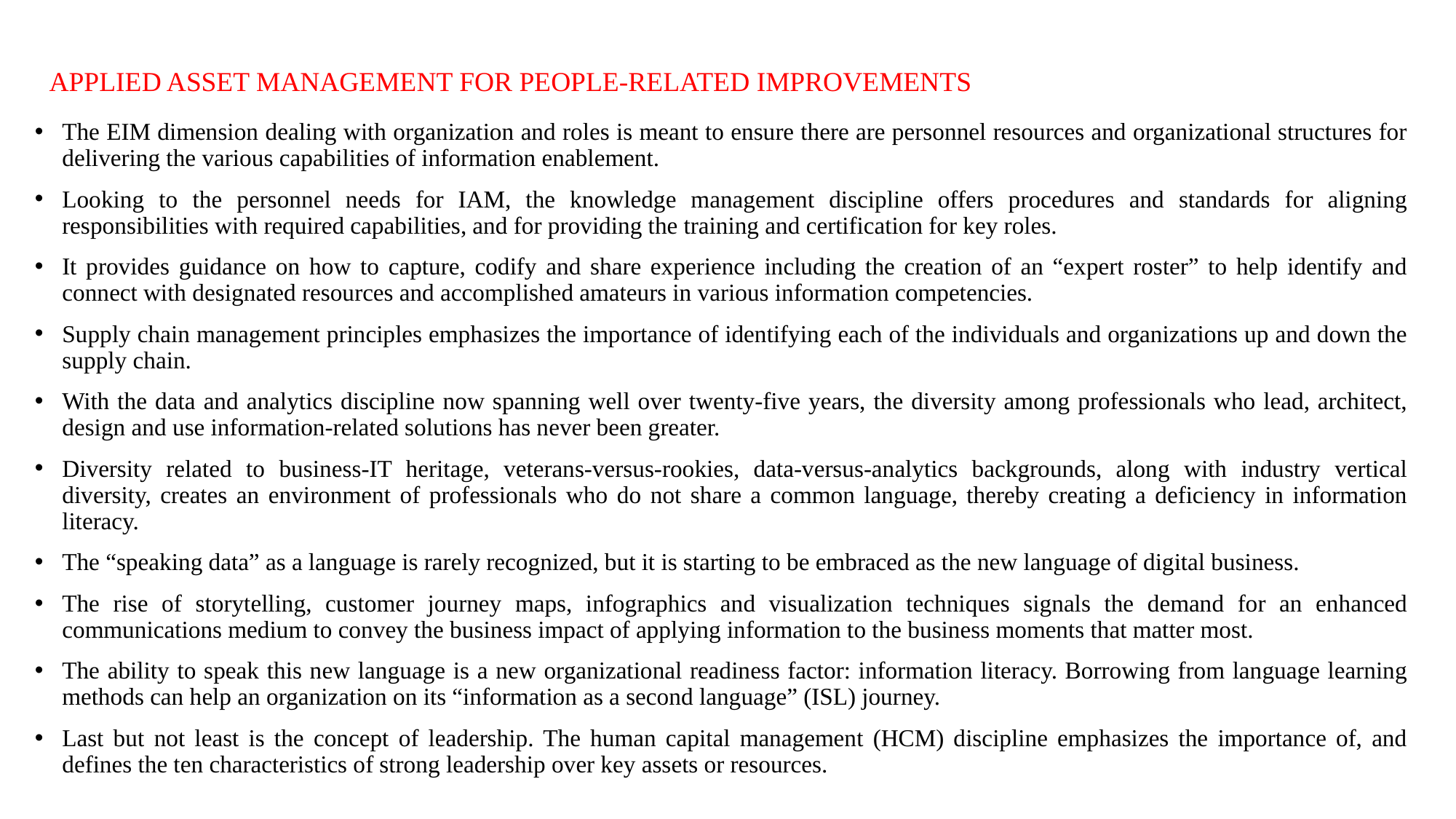

# APPLIED ASSET MANAGEMENT FOR PEOPLE-RELATED IMPROVEMENTS
The EIM dimension dealing with organization and roles is meant to ensure there are personnel resources and organizational structures for delivering the various capabilities of information enablement.
Looking to the personnel needs for IAM, the knowledge management discipline offers procedures and standards for aligning responsibilities with required capabilities, and for providing the training and certification for key roles.
It provides guidance on how to capture, codify and share experience including the creation of an “expert roster” to help identify and connect with designated resources and accomplished amateurs in various information competencies.
Supply chain management principles emphasizes the importance of identifying each of the individuals and organizations up and down the supply chain.
With the data and analytics discipline now spanning well over twenty-five years, the diversity among professionals who lead, architect, design and use information-related solutions has never been greater.
Diversity related to business-IT heritage, veterans-versus-rookies, data-versus-analytics backgrounds, along with industry vertical diversity, creates an environment of professionals who do not share a common language, thereby creating a deficiency in information literacy.
The “speaking data” as a language is rarely recognized, but it is starting to be embraced as the new language of digital business.
The rise of storytelling, customer journey maps, infographics and visualization techniques signals the demand for an enhanced communications medium to convey the business impact of applying information to the business moments that matter most.
The ability to speak this new language is a new organizational readiness factor: information literacy. Borrowing from language learning methods can help an organization on its “information as a second language” (ISL) journey.
Last but not least is the concept of leadership. The human capital management (HCM) discipline emphasizes the importance of, and defines the ten characteristics of strong leadership over key assets or resources.